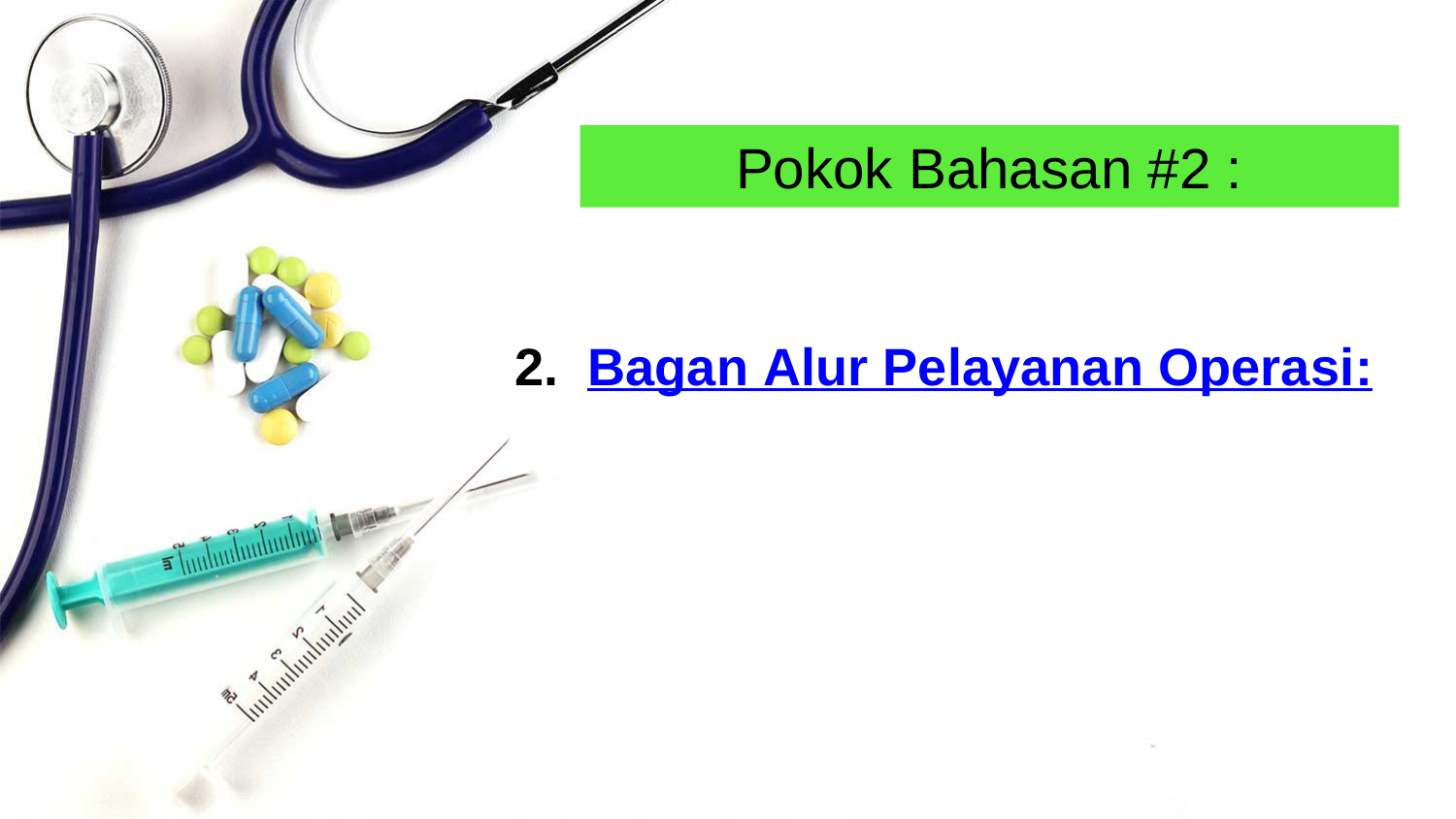

Pokok Bahasan #2 :
2. 	Bagan Alur Pelayanan Operasi: